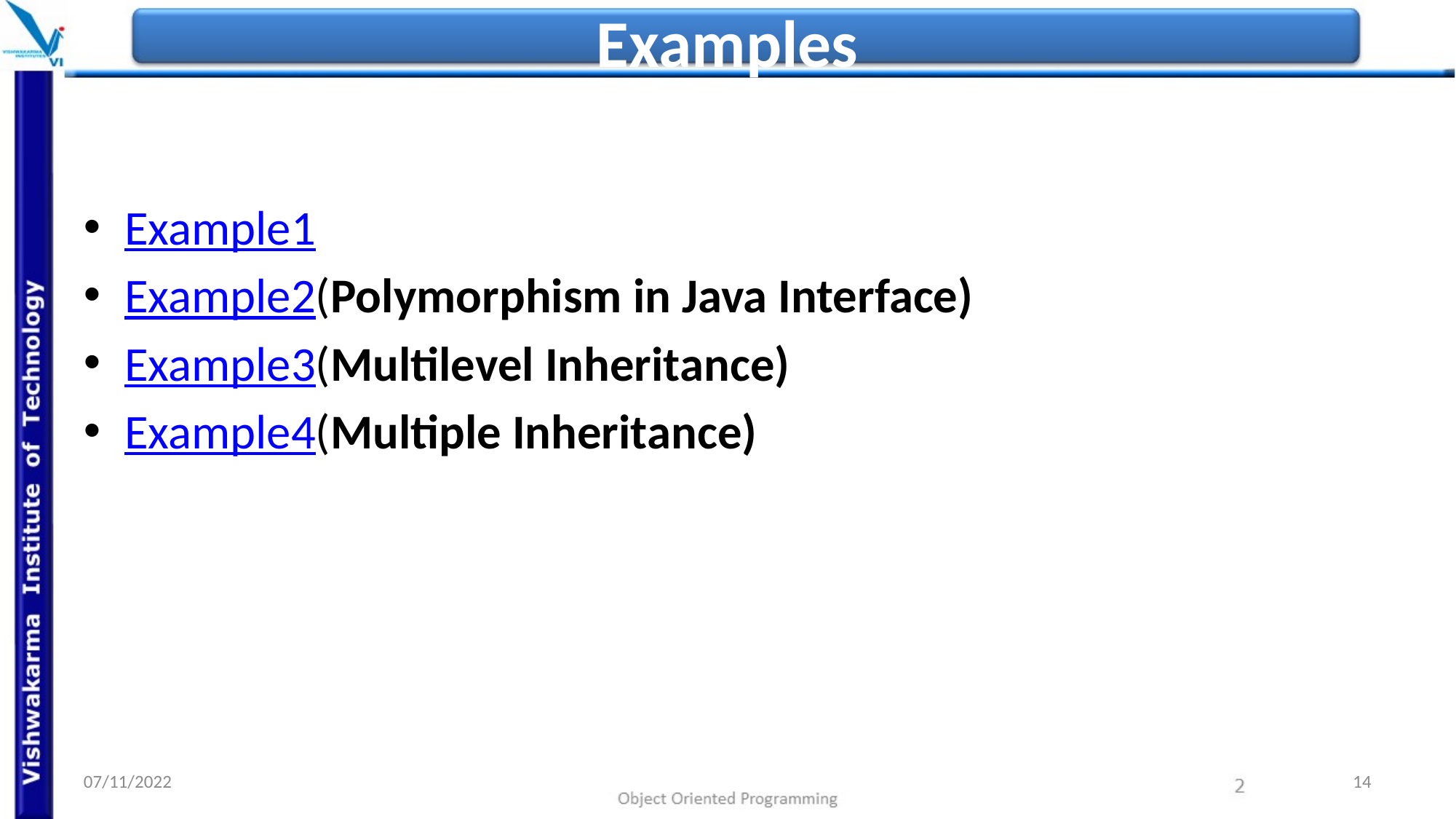

# Examples
Example1
Example2(Polymorphism in Java Interface)
Example3(Multilevel Inheritance)
Example4(Multiple Inheritance)

07/11/2022
14